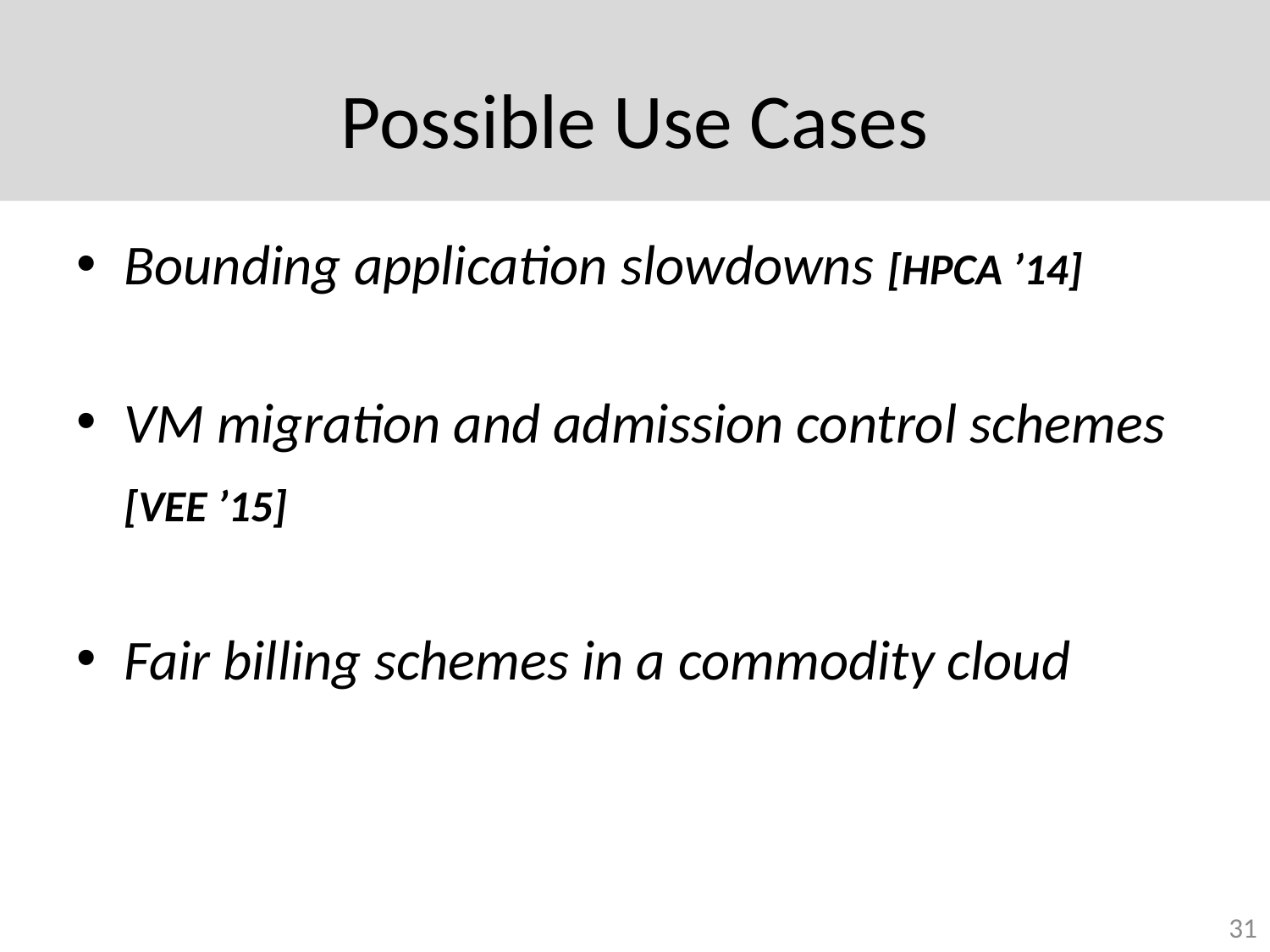

# Possible Use Cases
Bounding application slowdowns [HPCA ’14]

VM migration and admission control schemes
	[VEE ’15]

Fair billing schemes in a commodity cloud

31